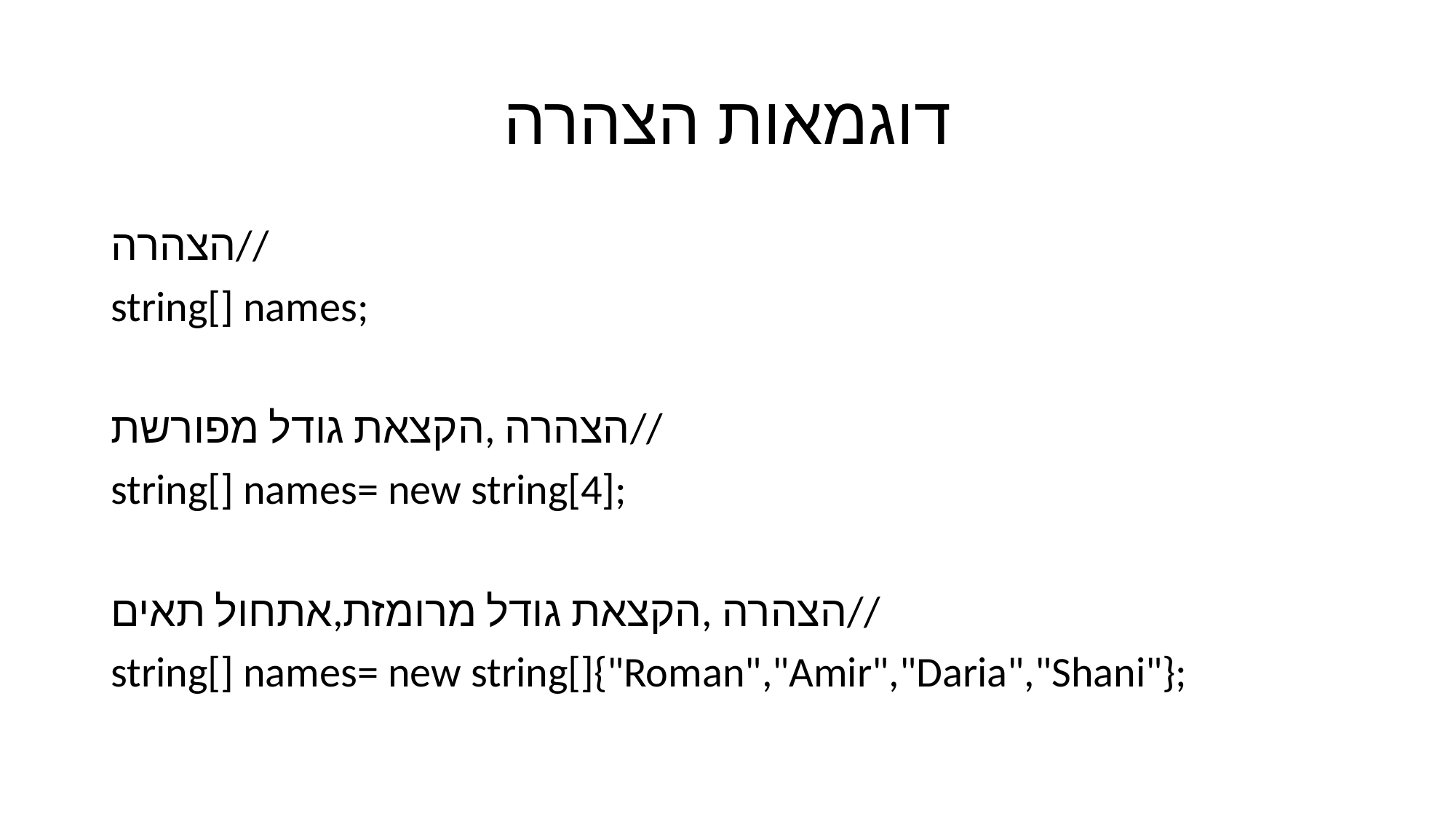

# דוגמאות הצהרה
הצהרה//
string[] names;

הצהרה ,הקצאת גודל מפורשת//
string[] names= new string[4];

הצהרה ,הקצאת גודל מרומזת,אתחול תאים//
string[] names= new string[]{"Roman","Amir","Daria","Shani"};